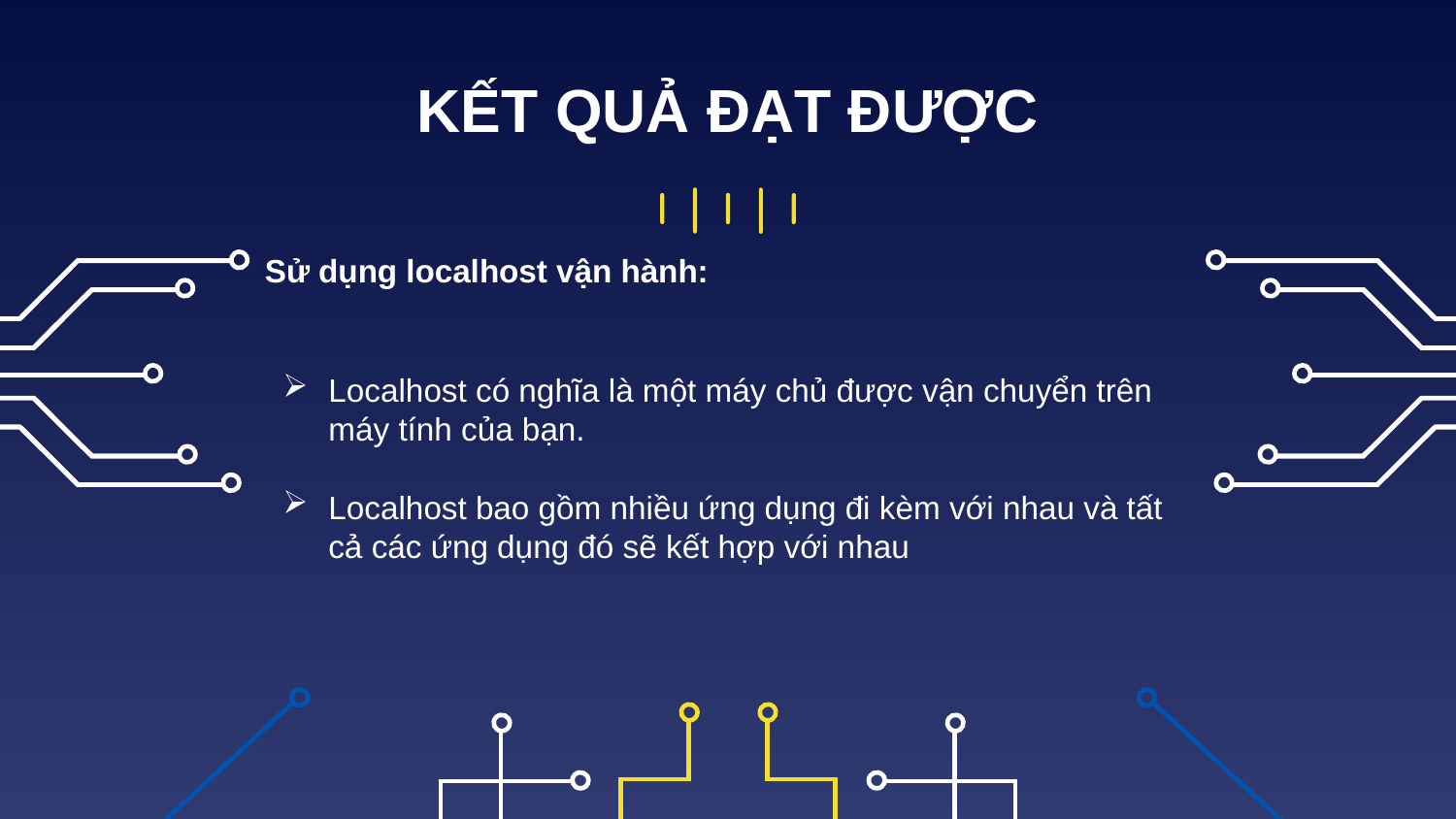

KẾT QUẢ ĐẠT ĐƯỢC

Sử dụng localhost vận hành:
Localhost có nghĩa là một máy chủ được vận chuyển trên máy tính của bạn.
Localhost bao gồm nhiều ứng dụng đi kèm với nhau và tất cả các ứng dụng đó sẽ kết hợp với nhau